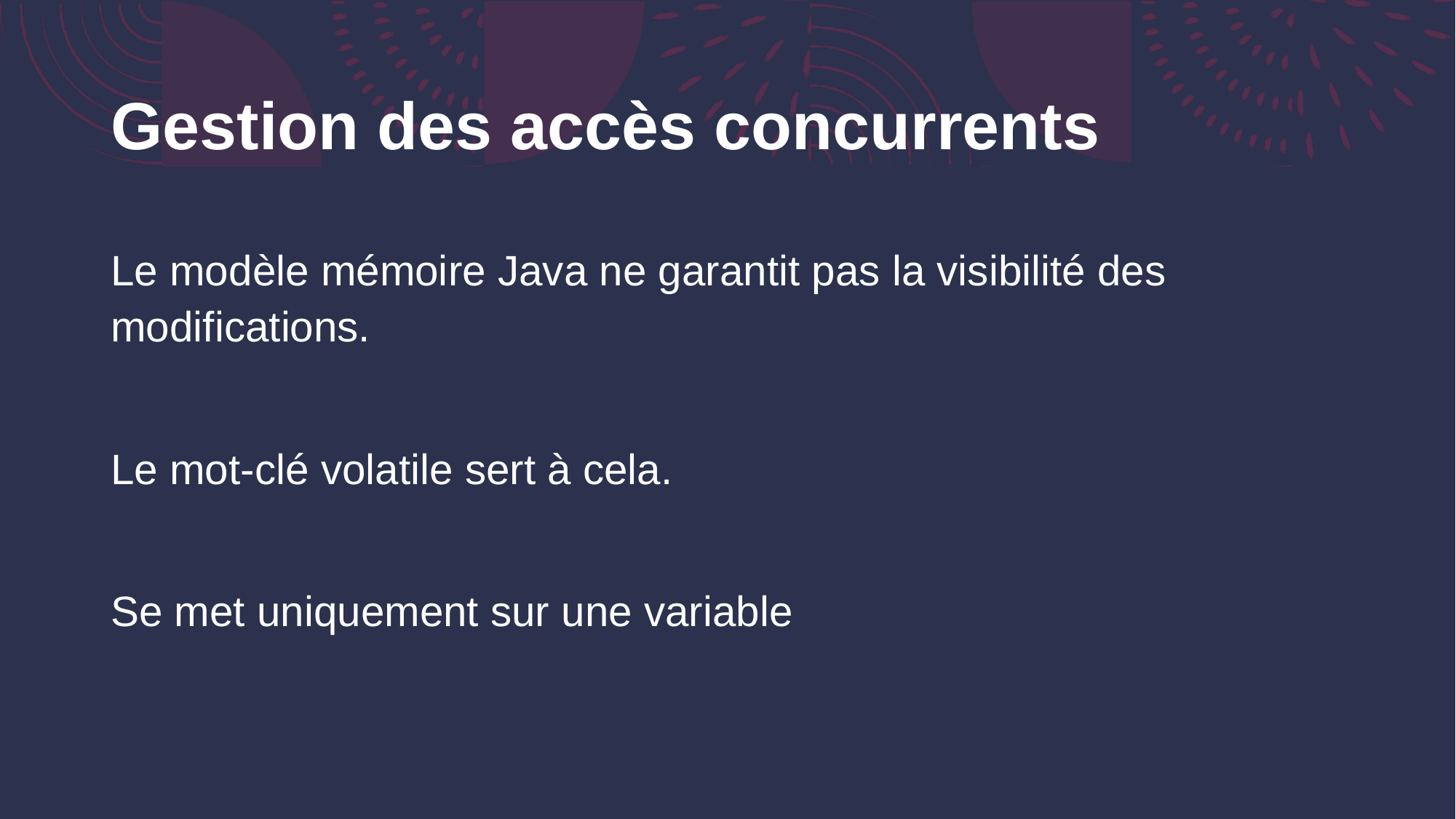

# Gestion des accès concurrents
Le modèle mémoire Java ne garantit pas la visibilité des modifications.

Le mot-clé volatile sert à cela.

Se met uniquement sur une variable